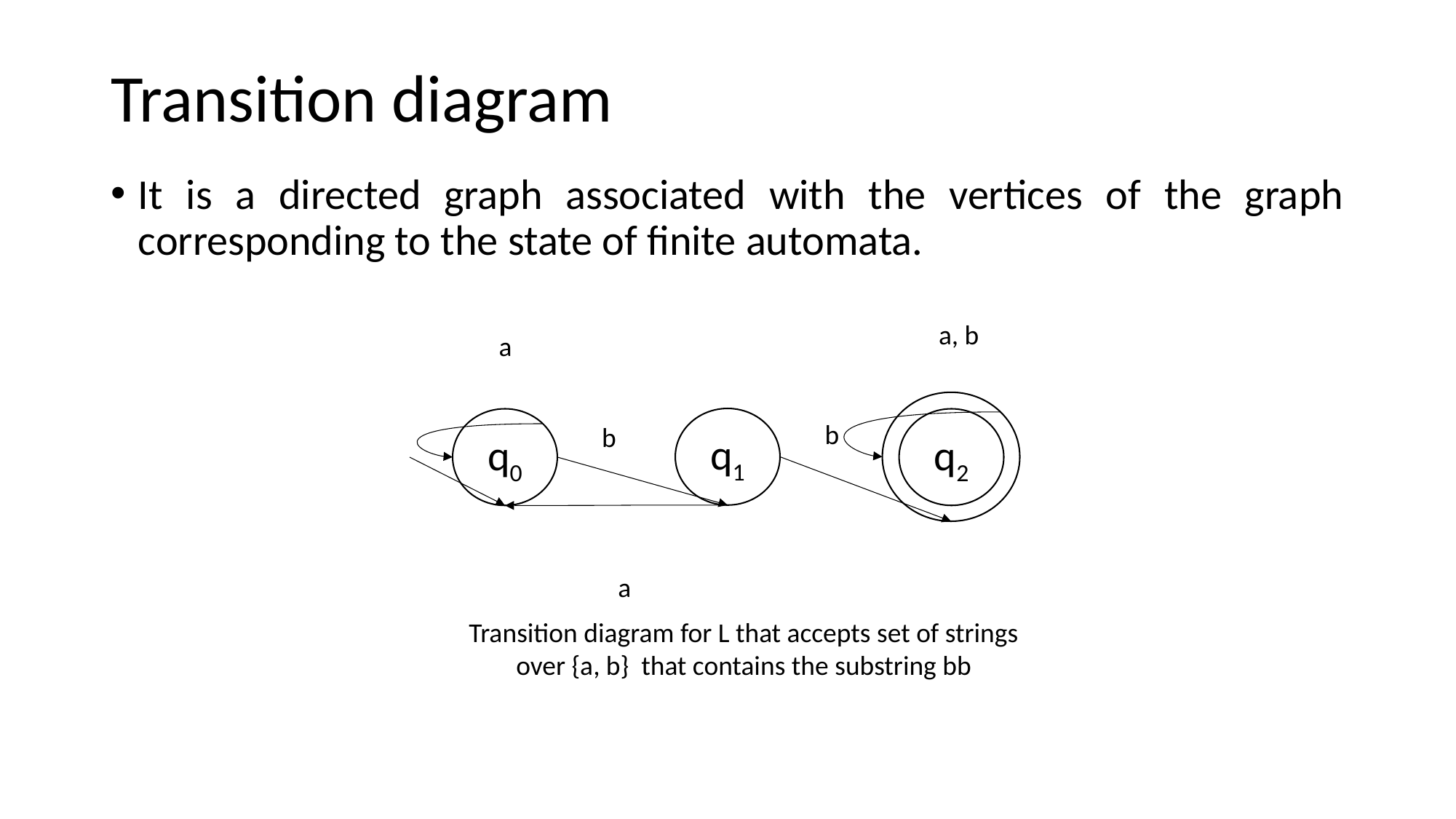

# Transition diagram
It is a directed graph associated with the vertices of the graph corresponding to the state of finite automata.

a, b
a
q2
q1
q0
q2
b
b
a
Transition diagram for L that accepts set of strings over {a, b}  that contains the substring bb